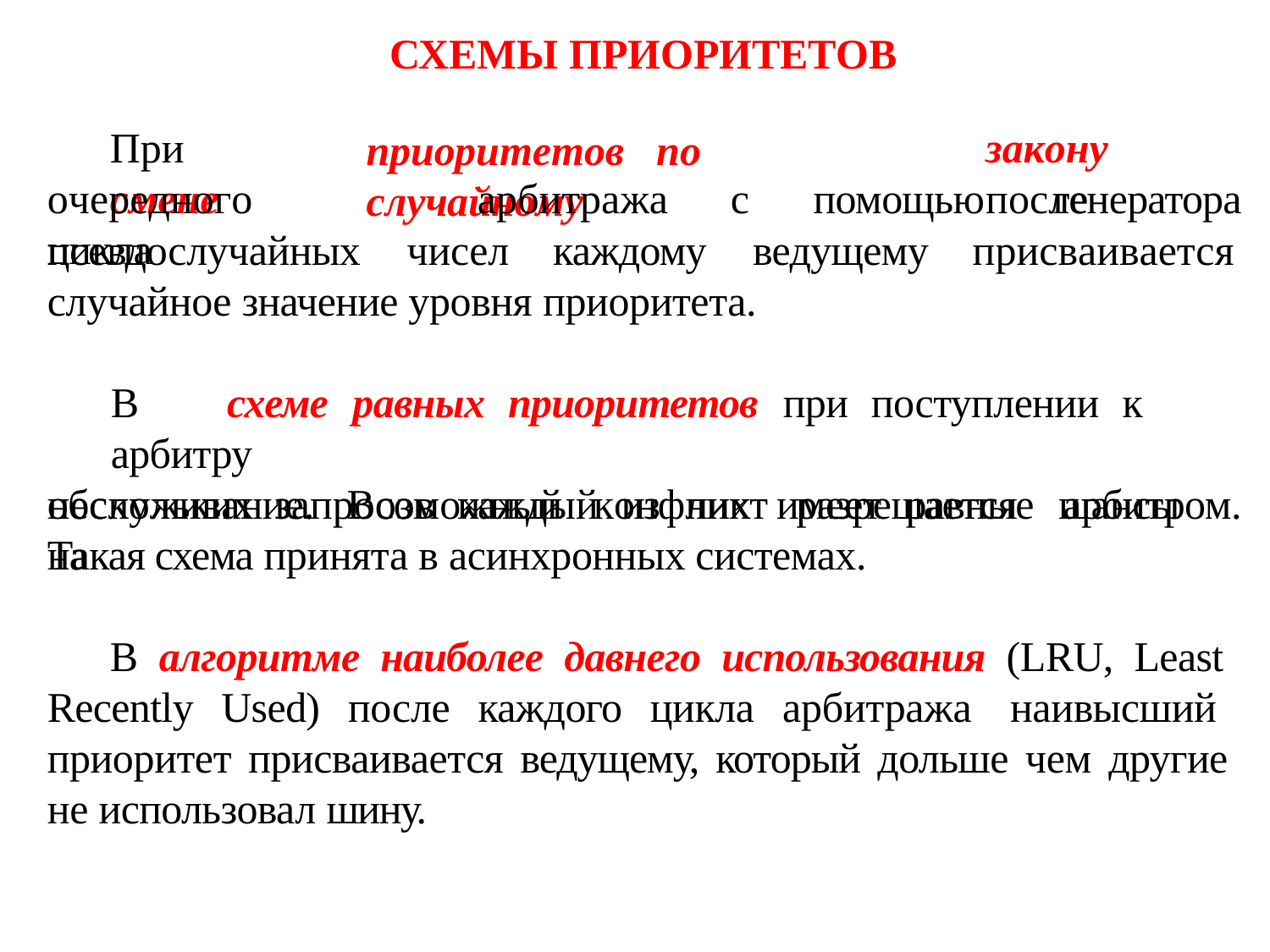

СХЕМЫ ПРИОРИТЕТОВ

приоритетов	по	случайному
При	смене
закону	после
очередного	цикла
арбитража	с
помощью	генератора
псевдослучайных	чисел	каждому	ведущему
случайное значение уровня приоритета.
присваива­ется
В	схеме	равных	приоритетов	при	поступлении	к	арбитру
нескольких	запросов	каждый	из	них	имеет	равные	шансы	на
обслуживание.	Возможный	конфликт	раз­решается  Такая схема принята в асинхронных системах.
арбитром.
В алгоритме наиболее давнего использования (LRU, Least  Recently Used) после каждого цикла арбитража наивысший  приоритет присваивается ведущему, кото­рый дольше чем другие  не использовал шину.